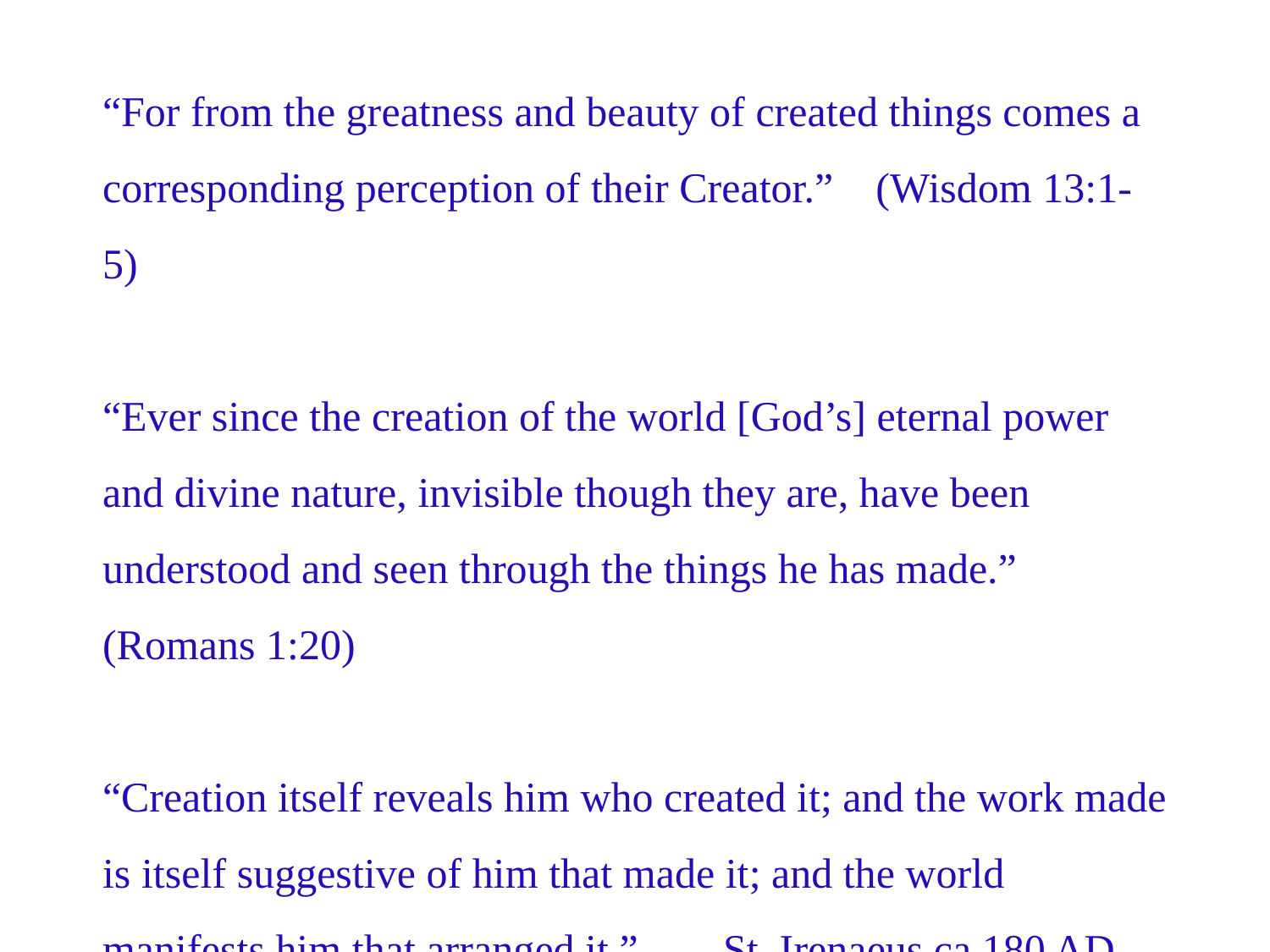

“For from the greatness and beauty of created things comes a corresponding perception of their Creator.”    (Wisdom 13:1-5)

“Ever since the creation of the world [God’s] eternal power and divine nature, invisible though they are, have been understood and seen through the things he has made.” (Romans 1:20)

“Creation itself reveals him who created it; and the work made is itself suggestive of him that made it; and the world manifests him that arranged it.”   --- St. Irenaeus ca 180 AD